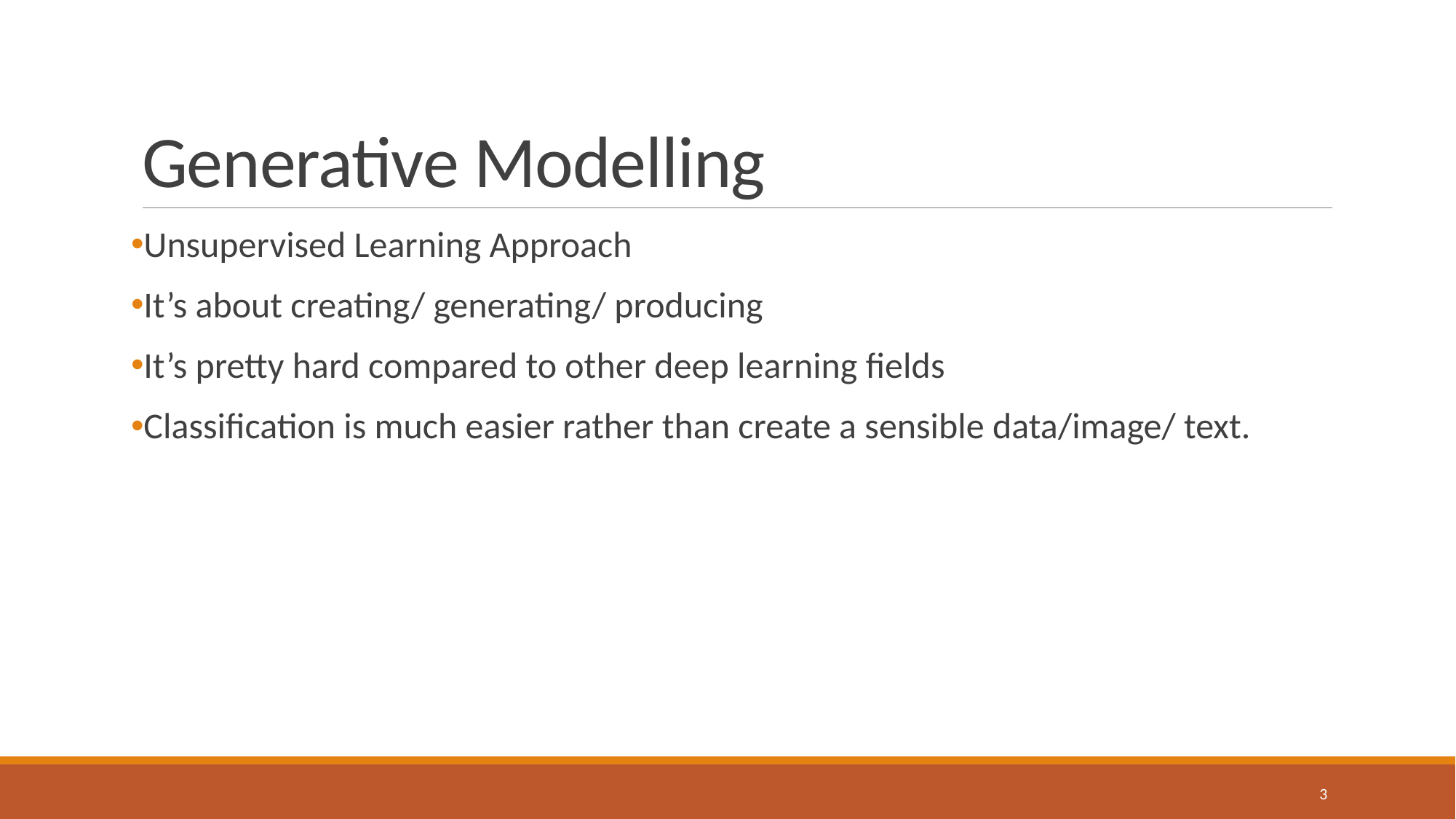

# Generative Modelling
Unsupervised Learning Approach
It’s about creating/ generating/ producing
It’s pretty hard compared to other deep learning fields
Classification is much easier rather than create a sensible data/image/ text.
3